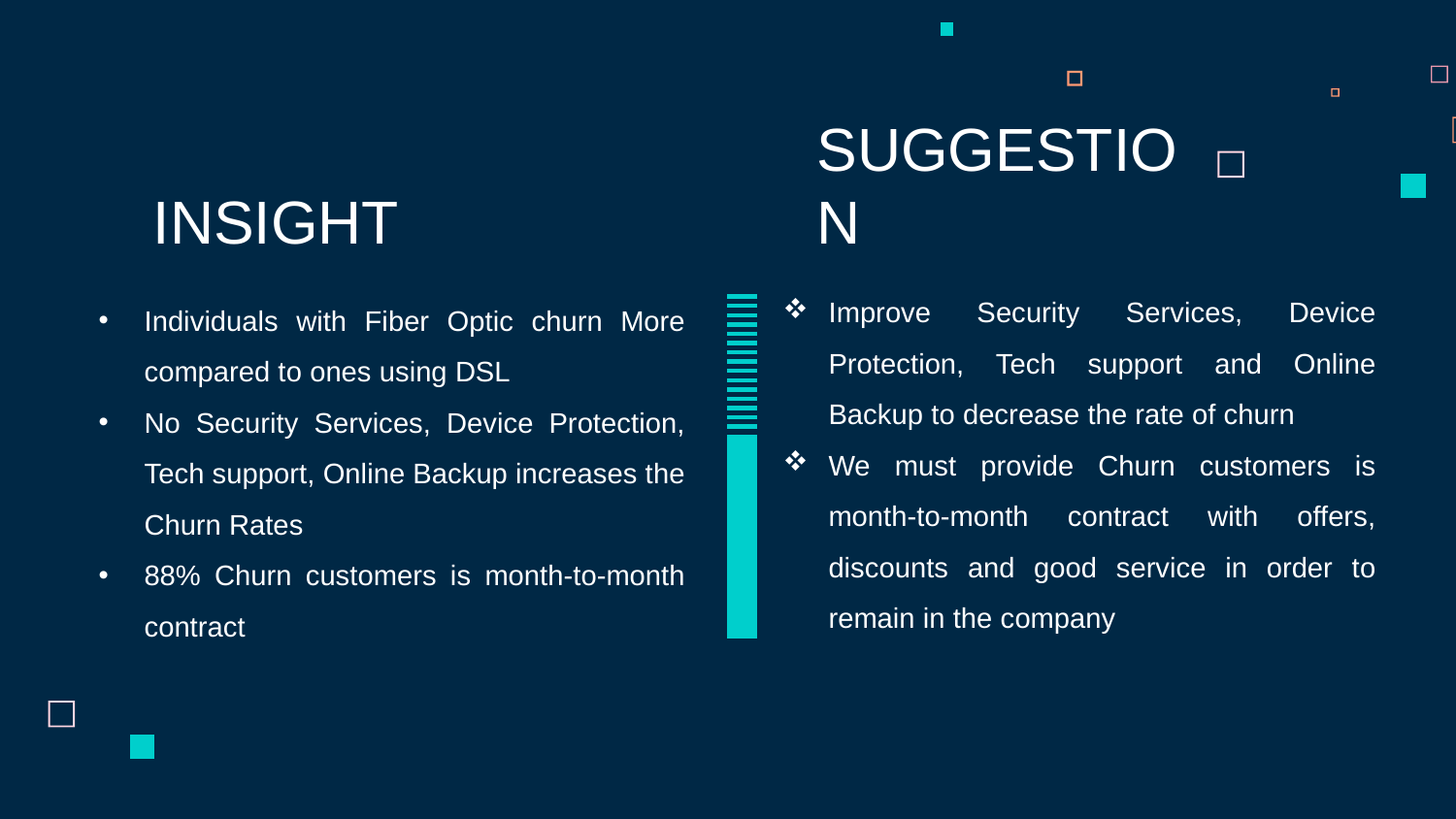

# INSIGHT
SUGGESTION
Improve Security Services, Device Protection, Tech support and Online Backup to decrease the rate of churn
We must provide Churn customers is month-to-month contract with offers, discounts and good service in order to remain in the company
Individuals with Fiber Optic churn More compared to ones using DSL
No Security Services, Device Protection, Tech support, Online Backup increases the Churn Rates
88% Churn customers is month-to-month contract